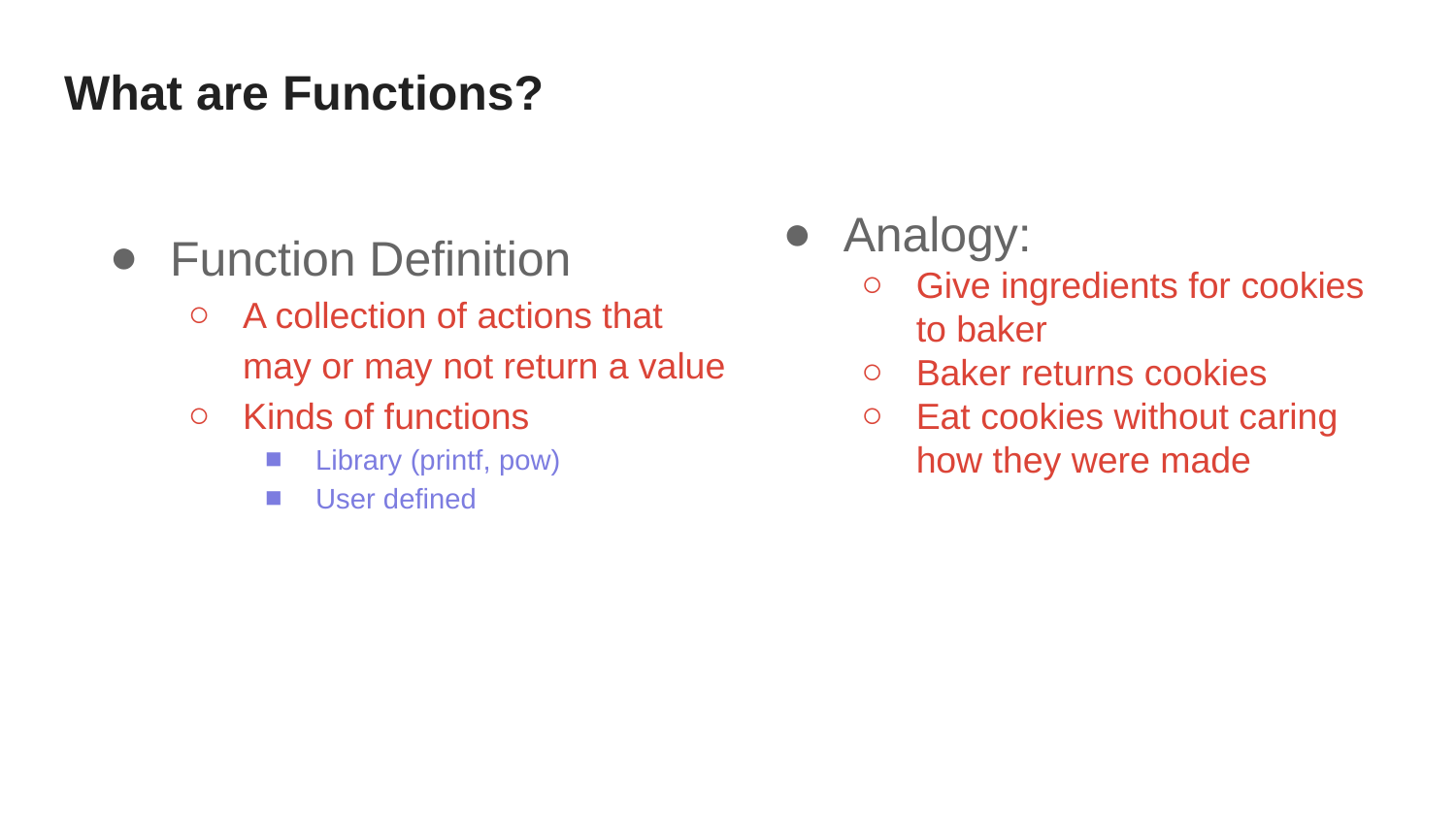

# What are Functions?
Analogy:
Give ingredients for cookies to baker
Baker returns cookies
Eat cookies without caring how they were made
Function Definition
A collection of actions that may or may not return a value
Kinds of functions
Library (printf, pow)
User defined